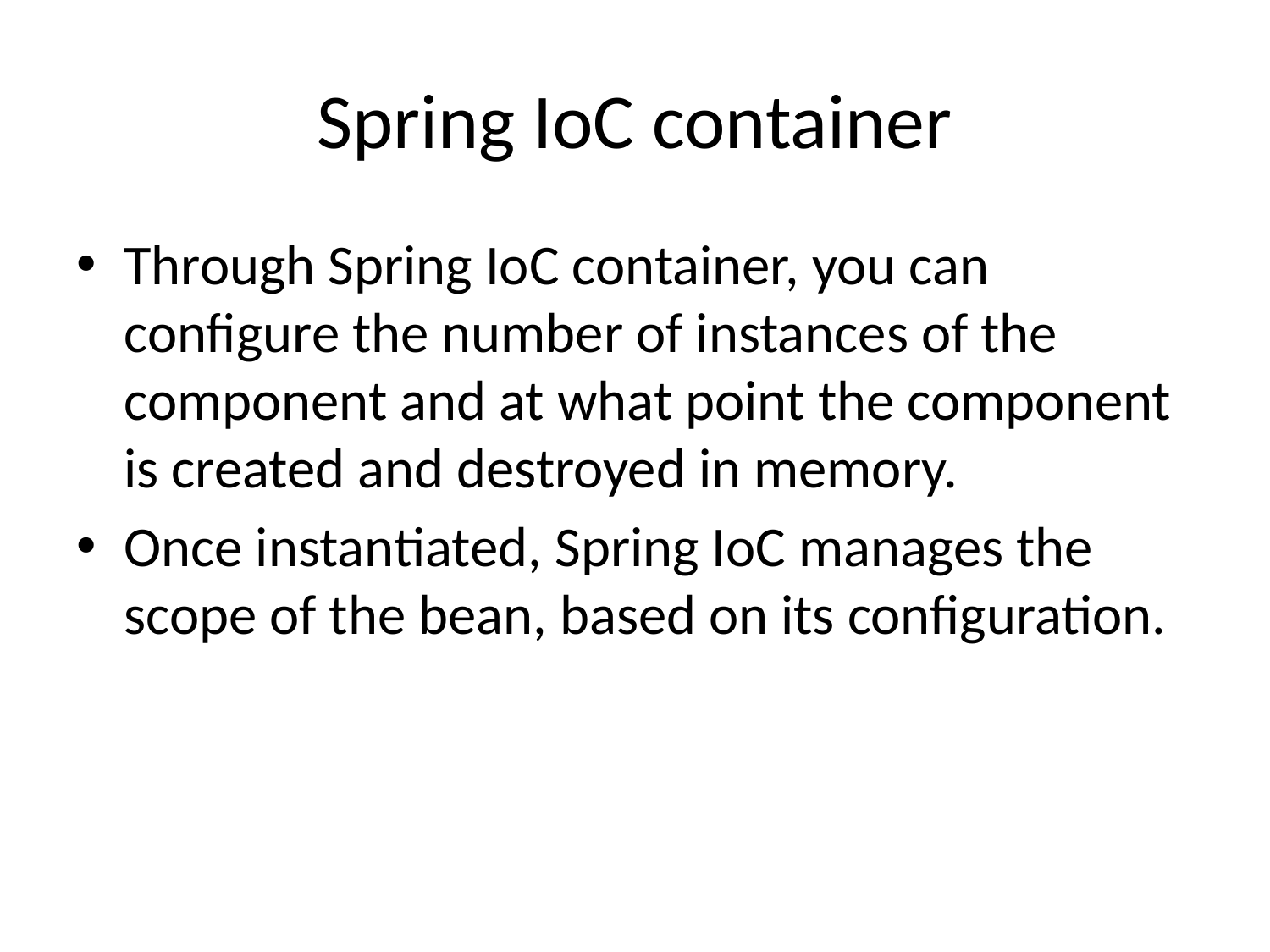

# Spring IoC container
Through Spring IoC container, you can configure the number of instances of the component and at what point the component is created and destroyed in memory.
Once instantiated, Spring IoC manages the scope of the bean, based on its configuration.